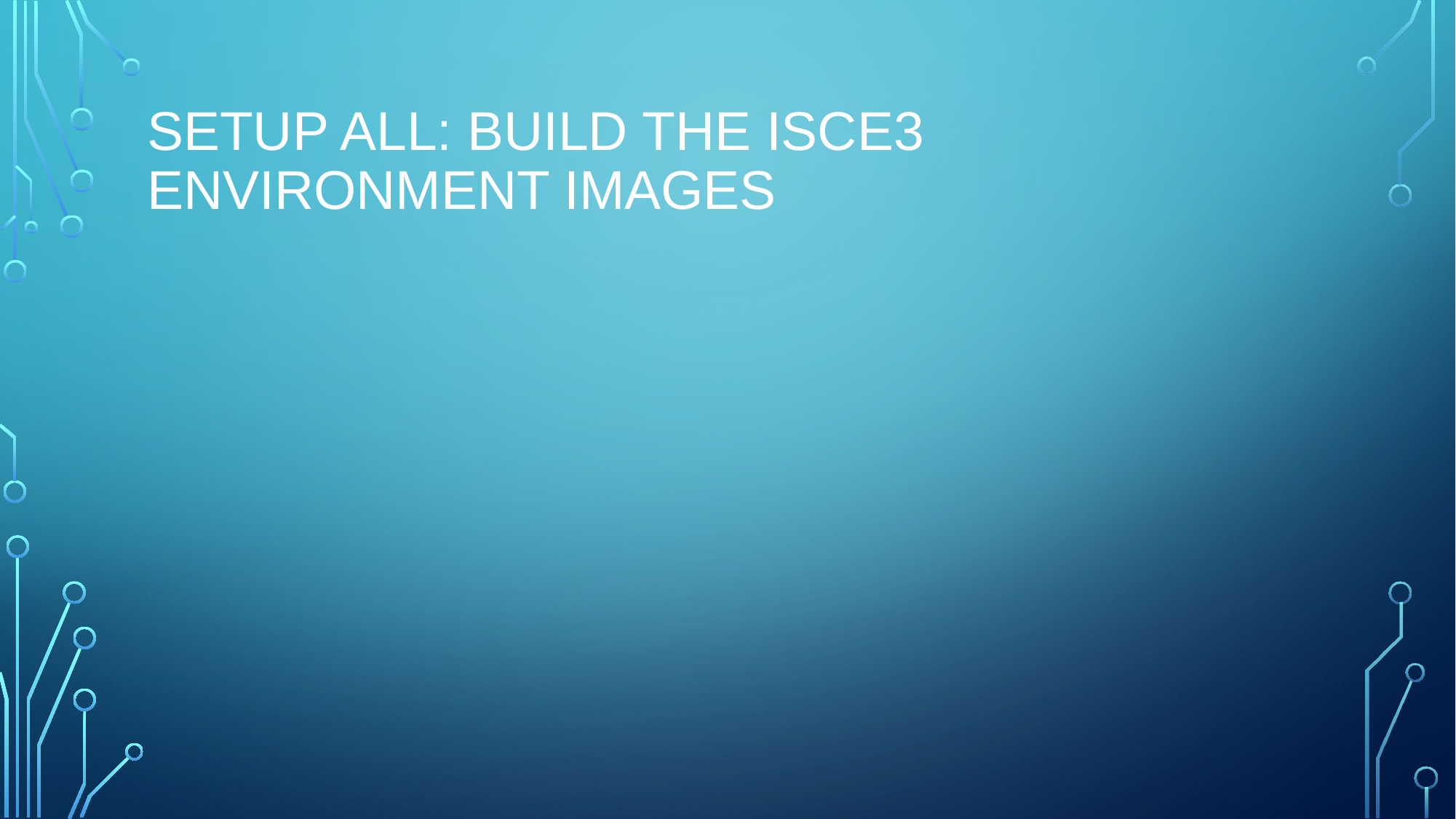

# Setup all: build the isce3 environment Images